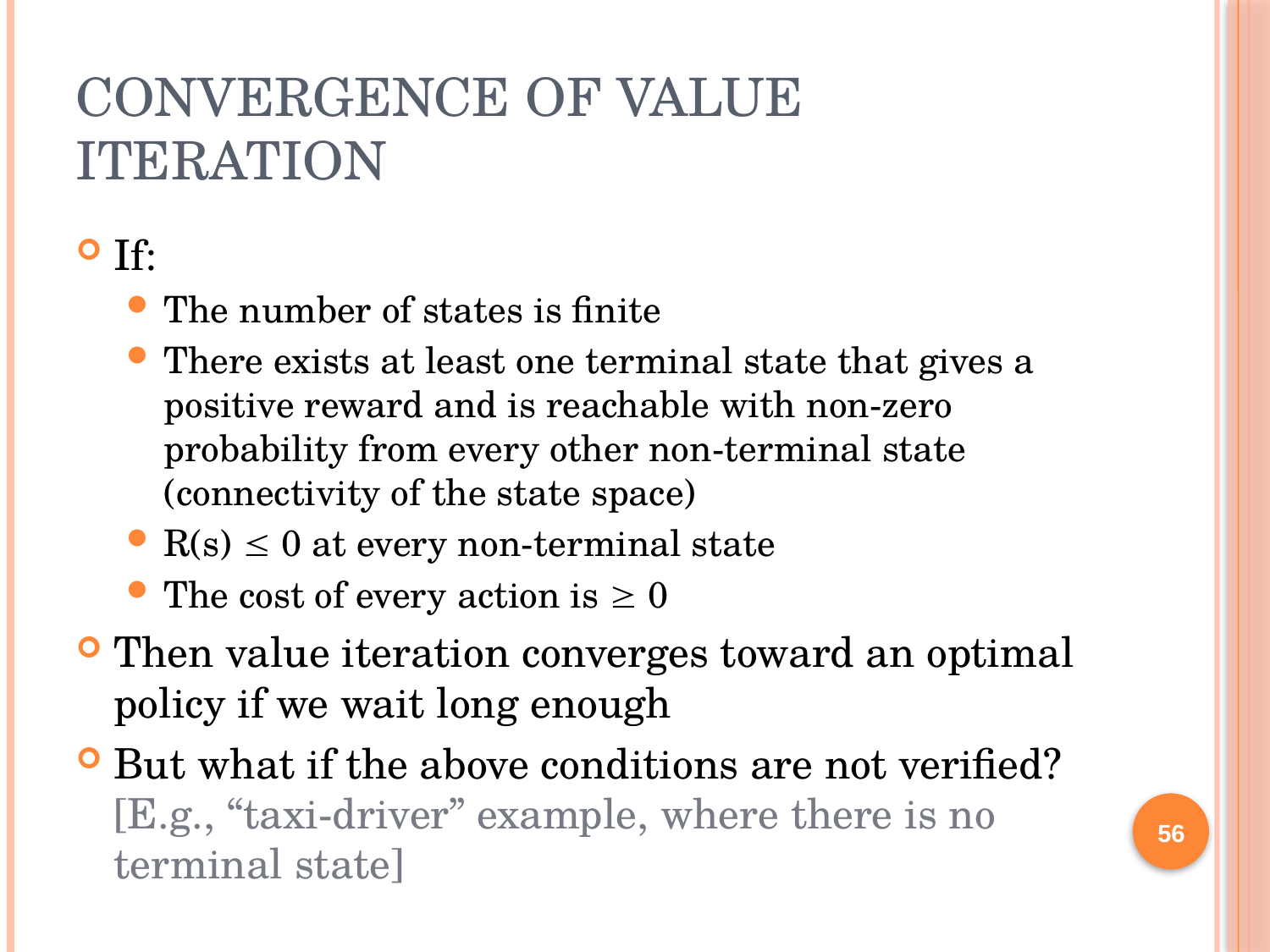

# Convergence of Value Iteration
If:
The number of states is finite
There exists at least one terminal state that gives a positive reward and is reachable with non-zero probability from every other non-terminal state (connectivity of the state space)
R(s) ≤ 0 at every non-terminal state
The cost of every action is ≥ 0
Then value iteration converges toward an optimal policy if we wait long enough
But what if the above conditions are not verified? [E.g., “taxi-driver” example, where there is no terminal state]
56